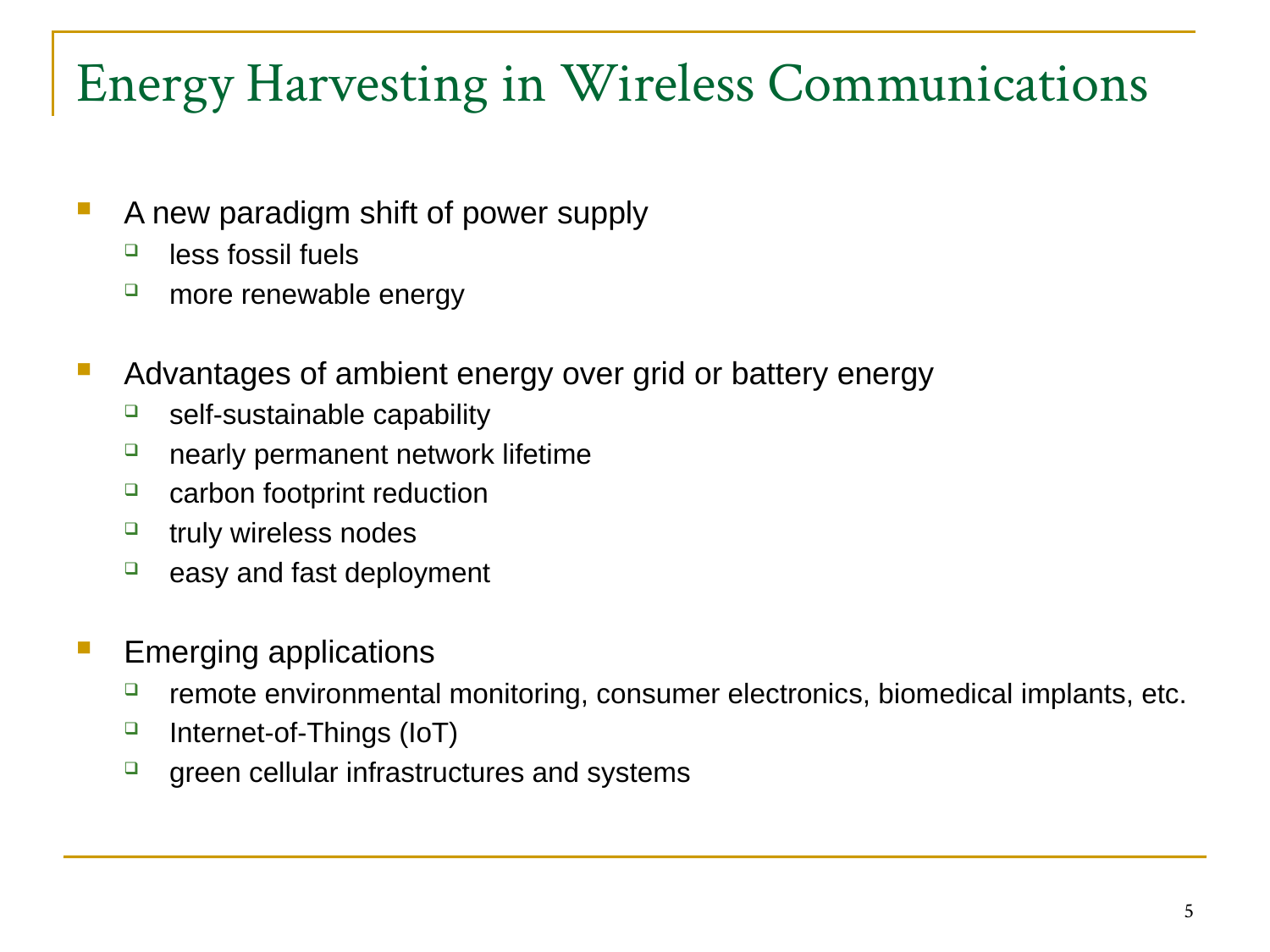

# Energy Harvesting in Wireless Communications
A new paradigm shift of power supply
less fossil fuels
more renewable energy

Advantages of ambient energy over grid or battery energy
self-sustainable capability
nearly permanent network lifetime
carbon footprint reduction
truly wireless nodes
easy and fast deployment

Emerging applications
remote environmental monitoring, consumer electronics, biomedical implants, etc.
Internet-of-Things (IoT)
green cellular infrastructures and systems

5